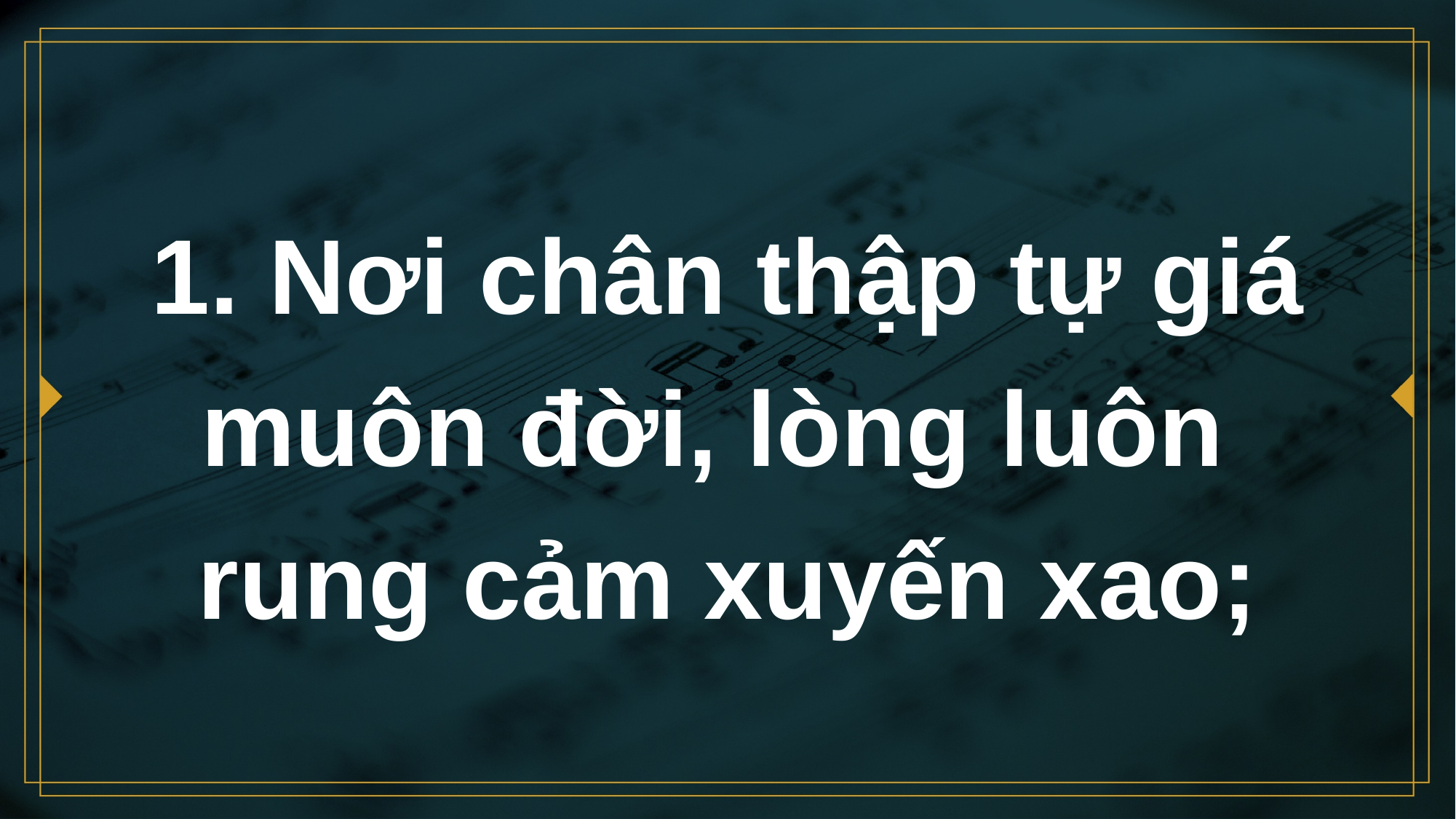

# 1. Nơi chân thập tự giá muôn đời, lòng luôn rung cảm xuyến xao;